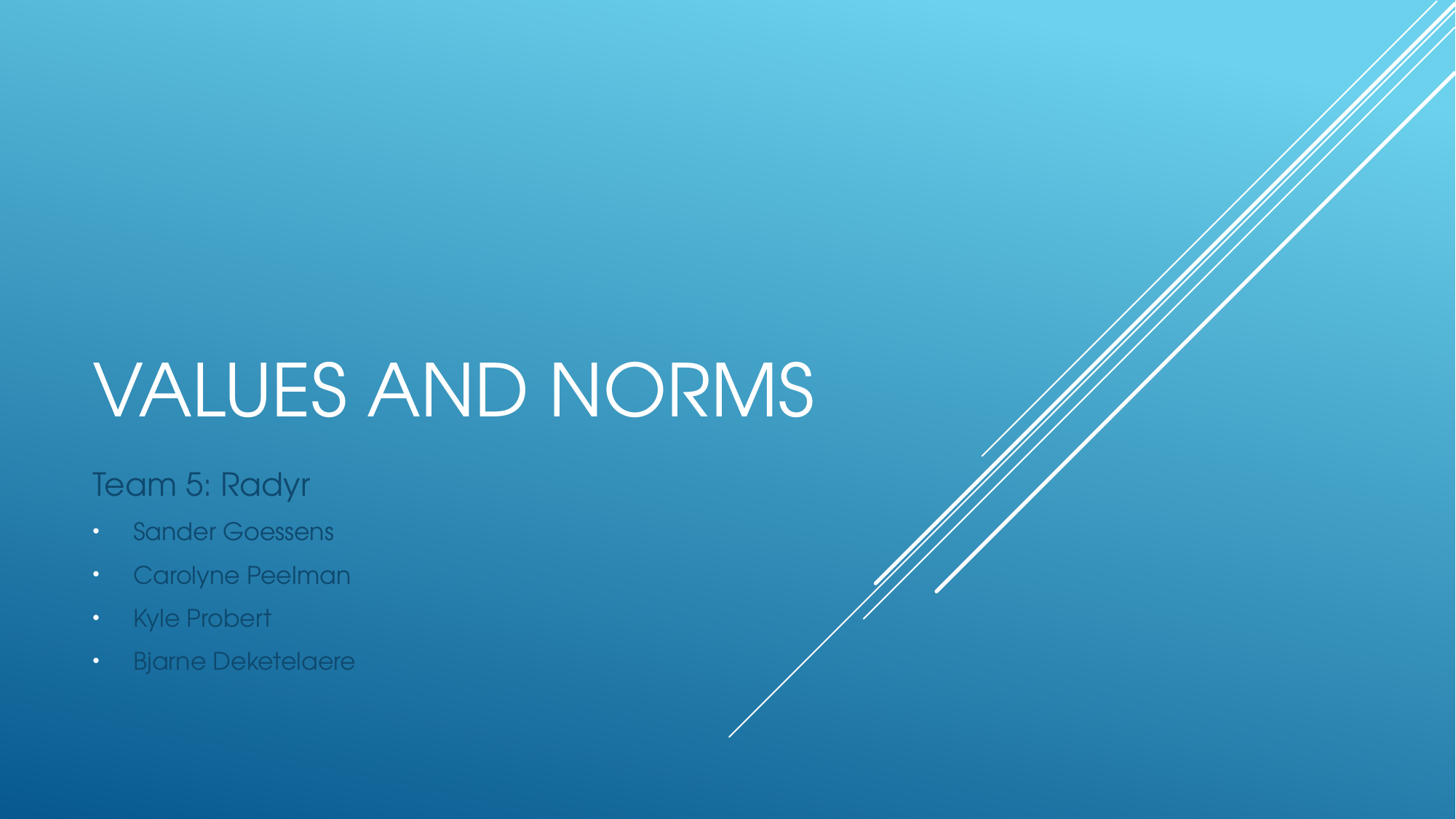

# Values and norms
Team 5: Radyr
Sander Goessens
Carolyne Peelman
Kyle Probert
Bjarne Deketelaere